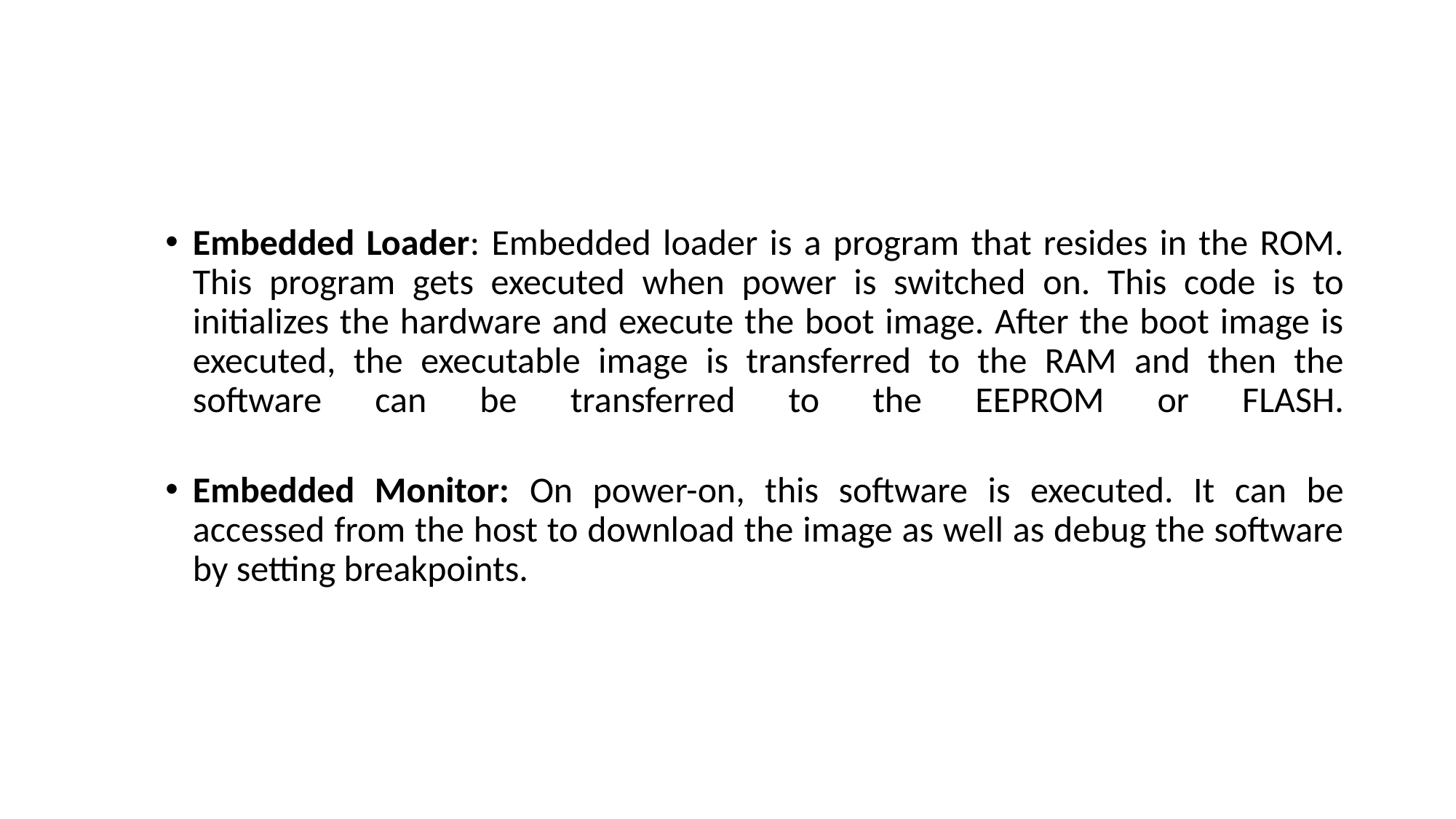

#
Embedded Loader: Embedded loader is a program that resides in the ROM. This program gets executed when power is switched on. This code is to initializes the hardware and execute the boot image. After the boot image is executed, the executable image is transferred to the RAM and then the software can be transferred to the EEPROM or FLASH.
Embedded Monitor: On power-on, this software is executed. It can be accessed from the host to download the image as well as debug the software by setting breakpoints.